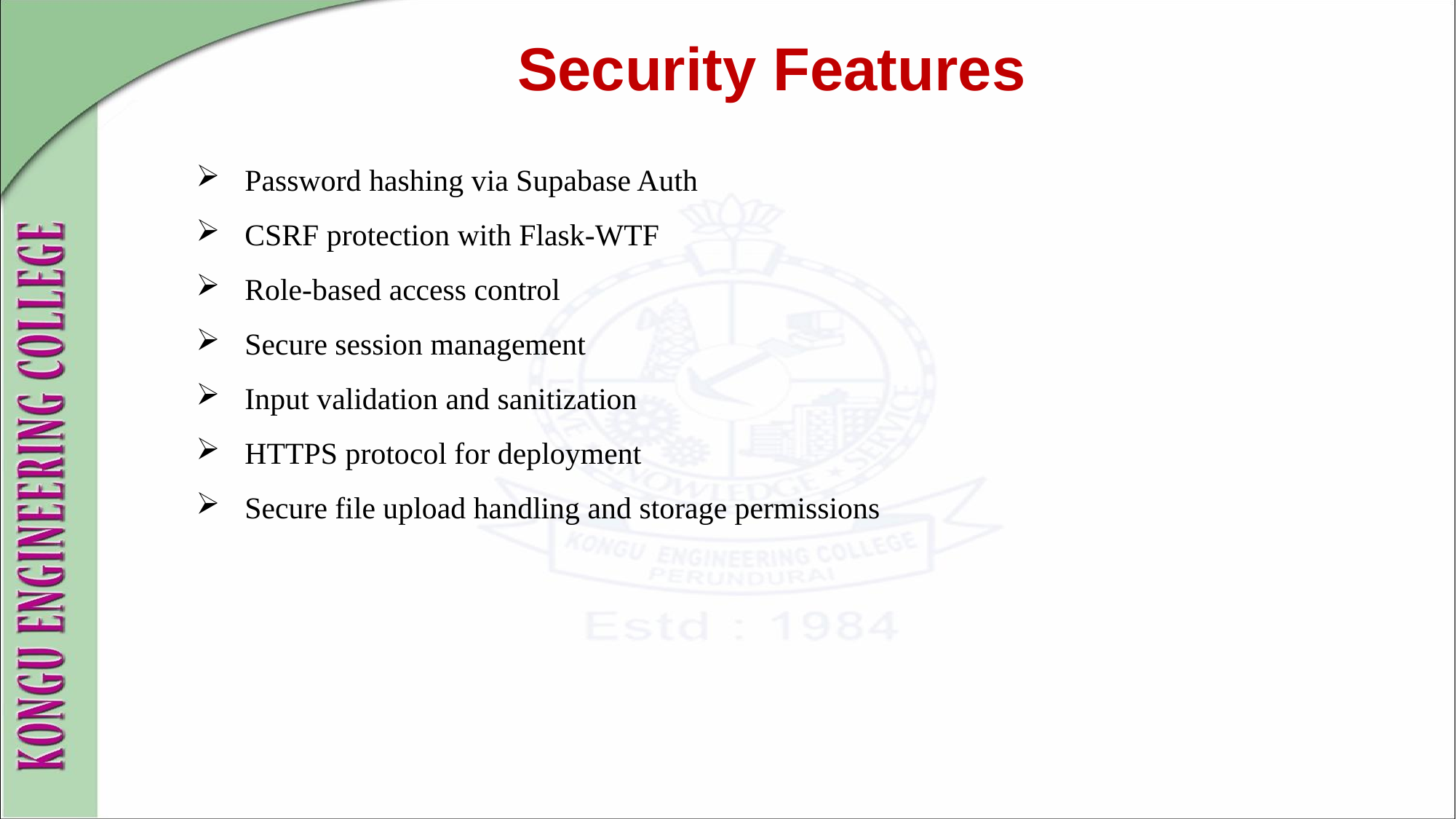

Security Features
 Password hashing via Supabase Auth
 CSRF protection with Flask-WTF
 Role-based access control
 Secure session management
 Input validation and sanitization
 HTTPS protocol for deployment
 Secure file upload handling and storage permissions